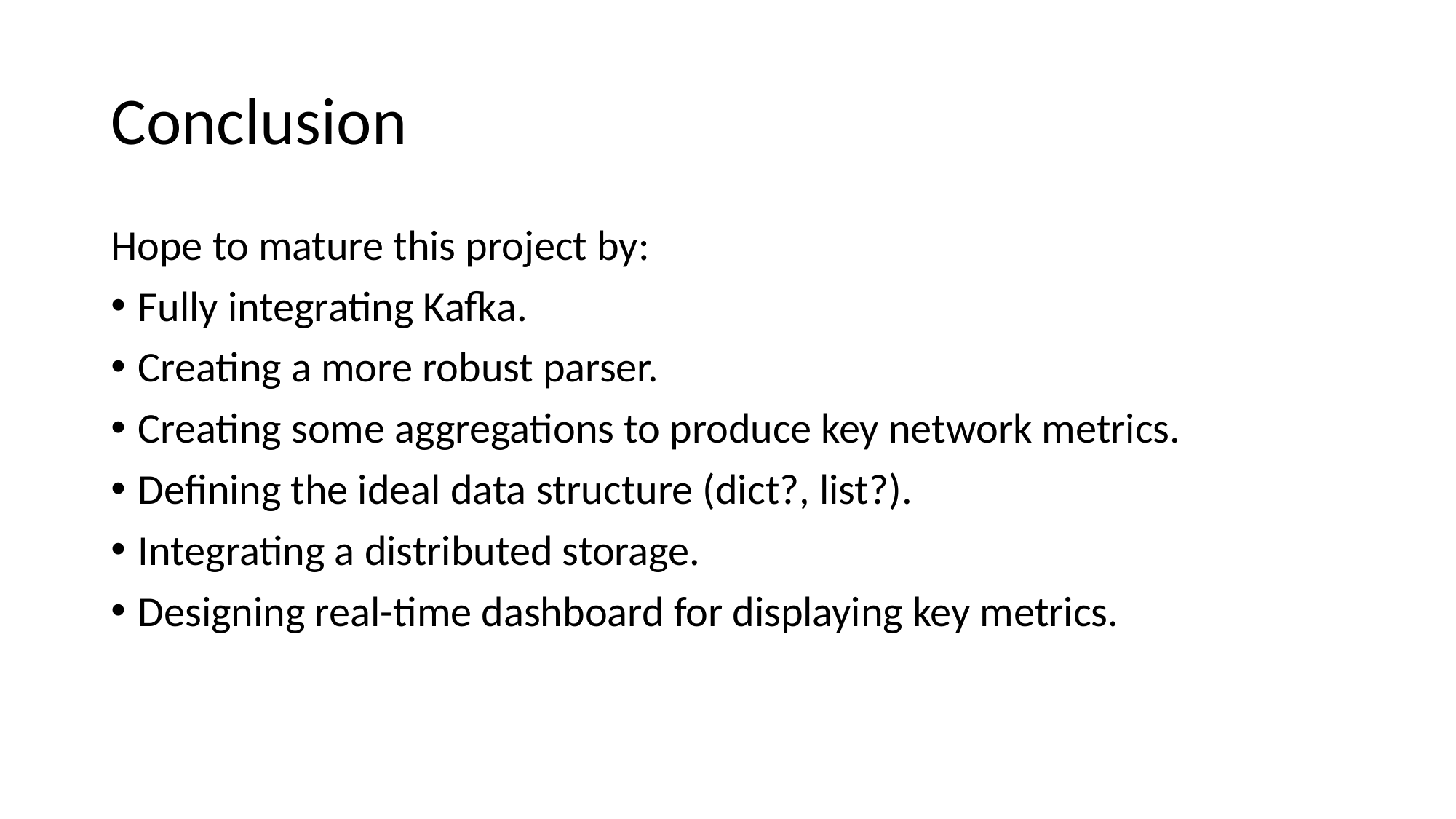

# Conclusion
Hope to mature this project by:
Fully integrating Kafka.
Creating a more robust parser.
Creating some aggregations to produce key network metrics.
Defining the ideal data structure (dict?, list?).
Integrating a distributed storage.
Designing real-time dashboard for displaying key metrics.